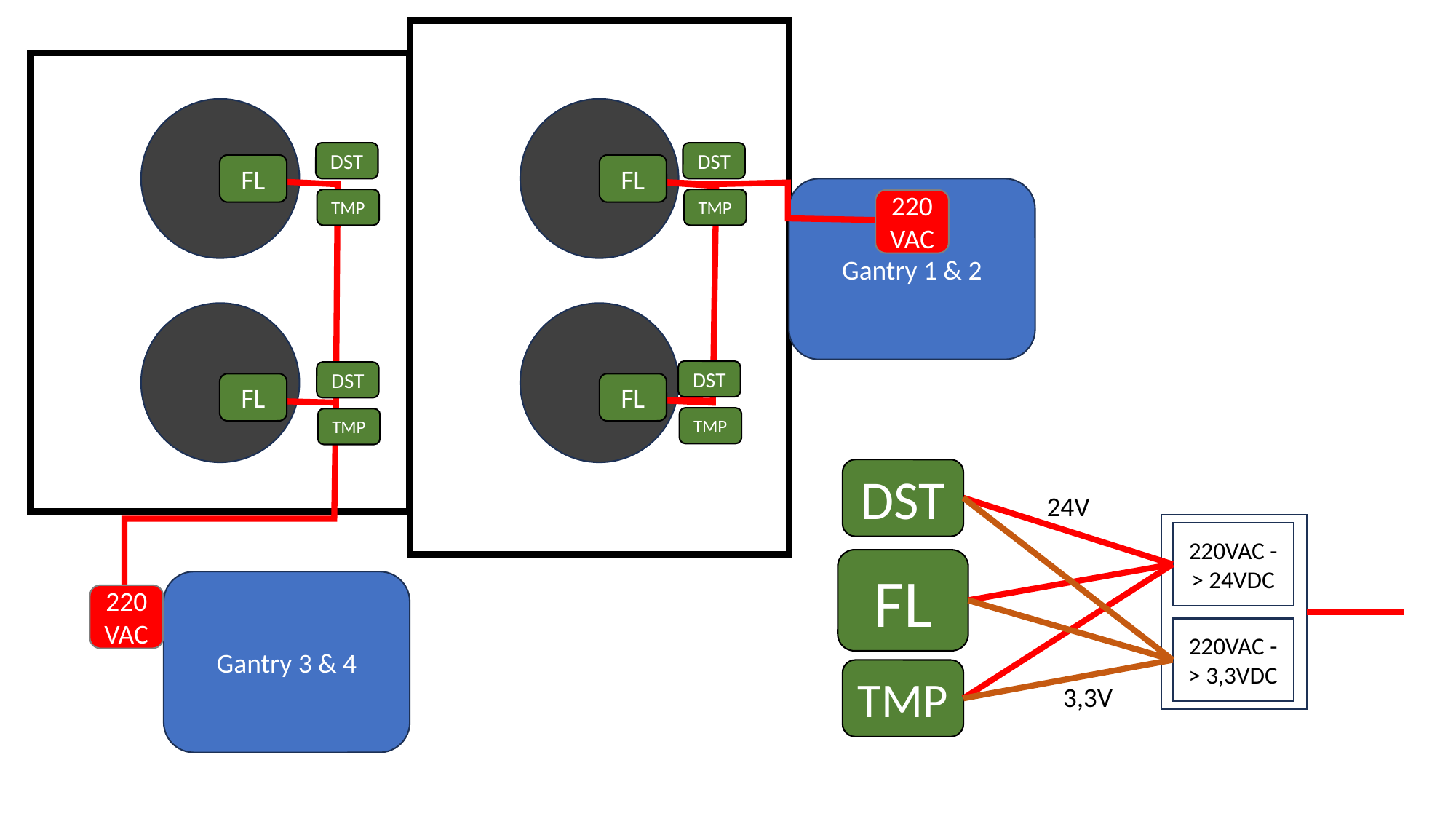

DST
DST
FL
FL
Gantry 1 & 2

TMP
TMP
220VAC

DST
DST
FL
FL
TMP
TMP
DST

220VAC -> 24VDC
FL
220VAC -> 3,3VDC
TMP
24V
Gantry 3 & 4
220VAC
3,3V